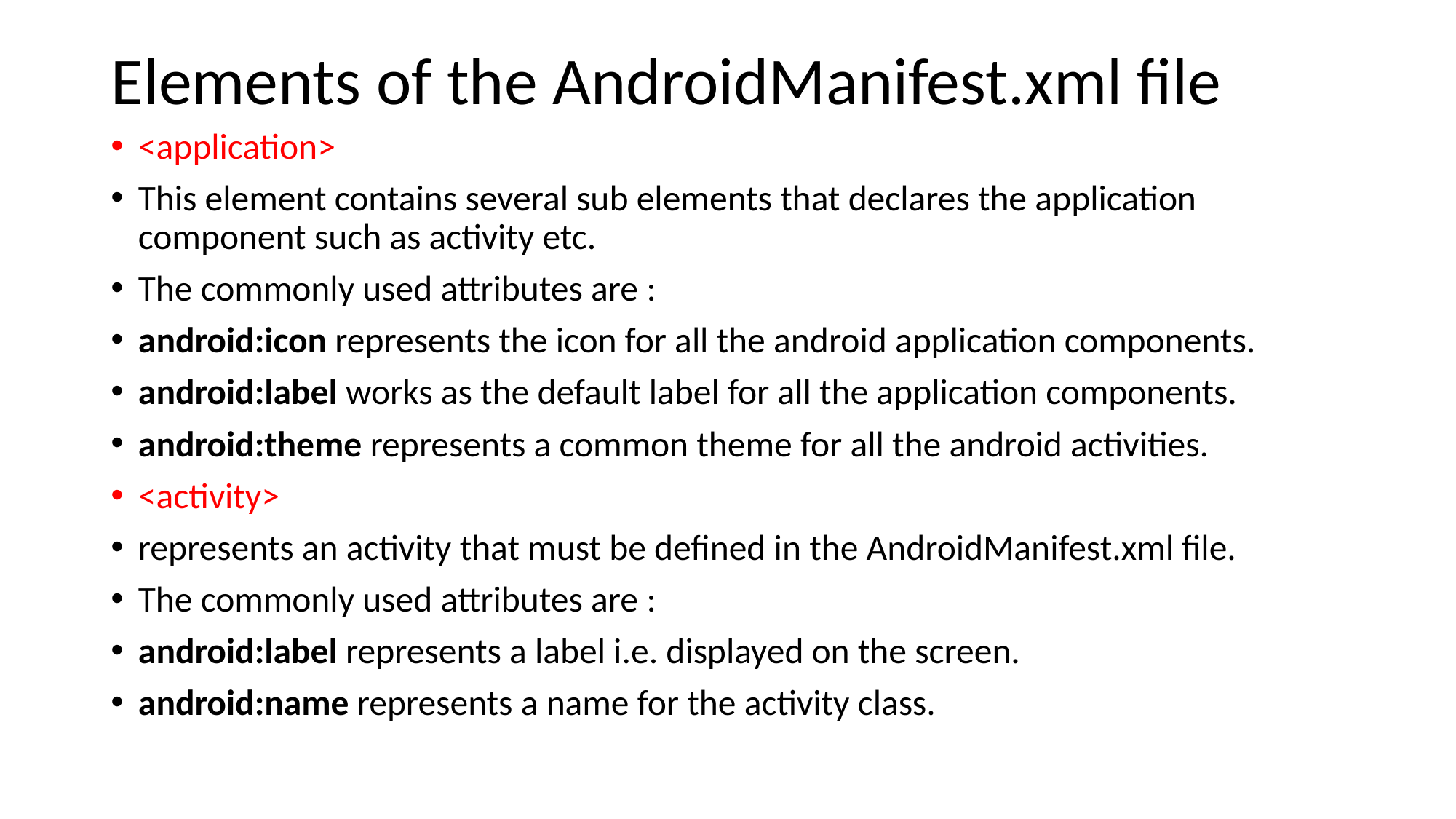

# Elements of the AndroidManifest.xml file
<application>
This element contains several sub elements that declares the application component such as activity etc.
The commonly used attributes are :
android:icon represents the icon for all the android application components.
android:label works as the default label for all the application components.
android:theme represents a common theme for all the android activities.
<activity>
represents an activity that must be defined in the AndroidManifest.xml file.
The commonly used attributes are :
android:label represents a label i.e. displayed on the screen.
android:name represents a name for the activity class.